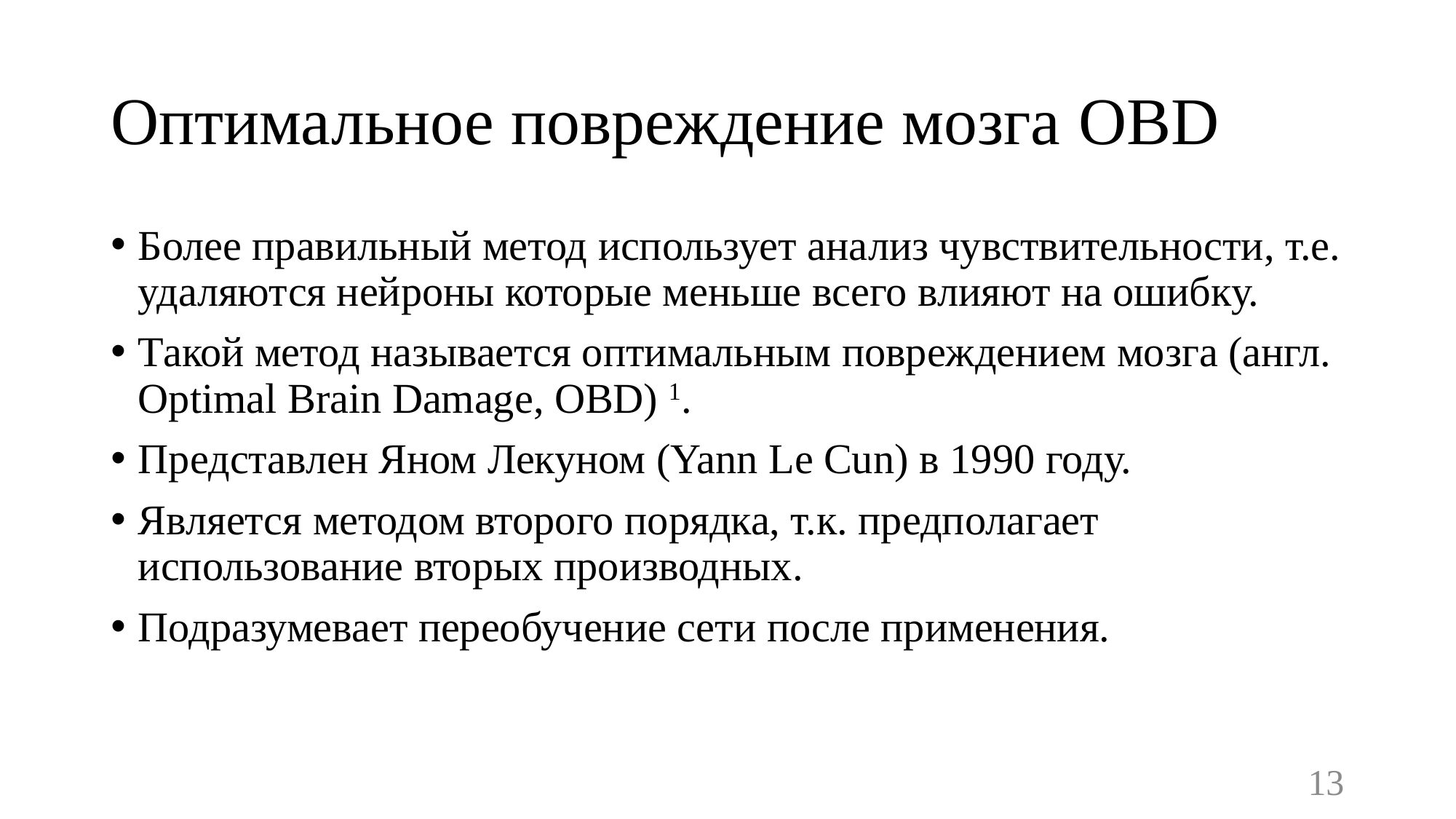

# Оптимальное повреждение мозга OBD
Более правильный метод использует анализ чувствительности, т.е. удаляются нейроны которые меньше всего влияют на ошибку.
Такой метод называется оптимальным повреждением мозга (англ. Optimal Brain Damage, OBD) 1.
Представлен Яном Лекуном (Yann Le Cun) в 1990 году.
Является методом второго порядка, т.к. предполагает использование вторых производных.
Подразумевает переобучение сети после применения.

13